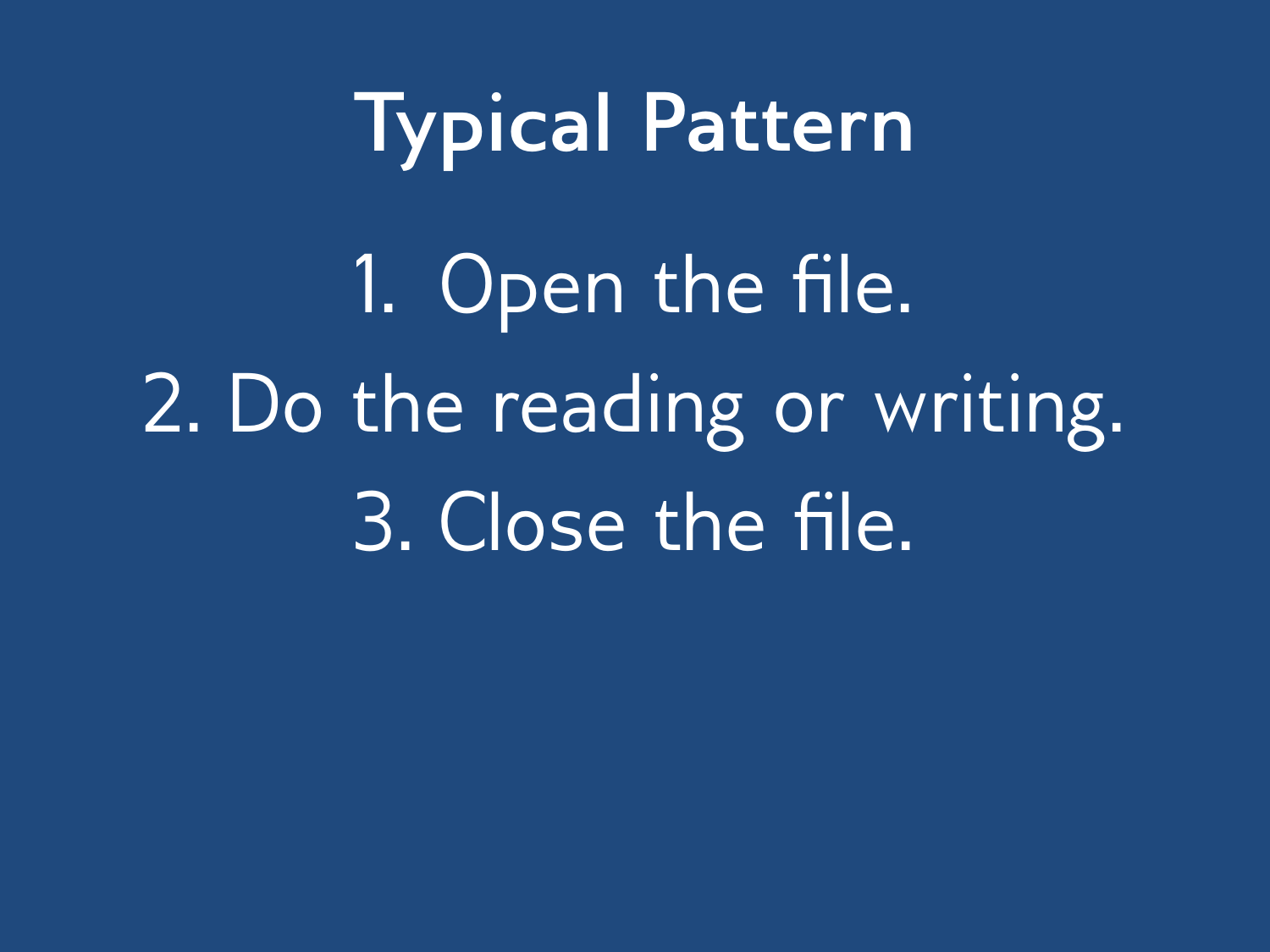

# Typical Pattern
Open the file.
Do the reading or writing.
Close the file.